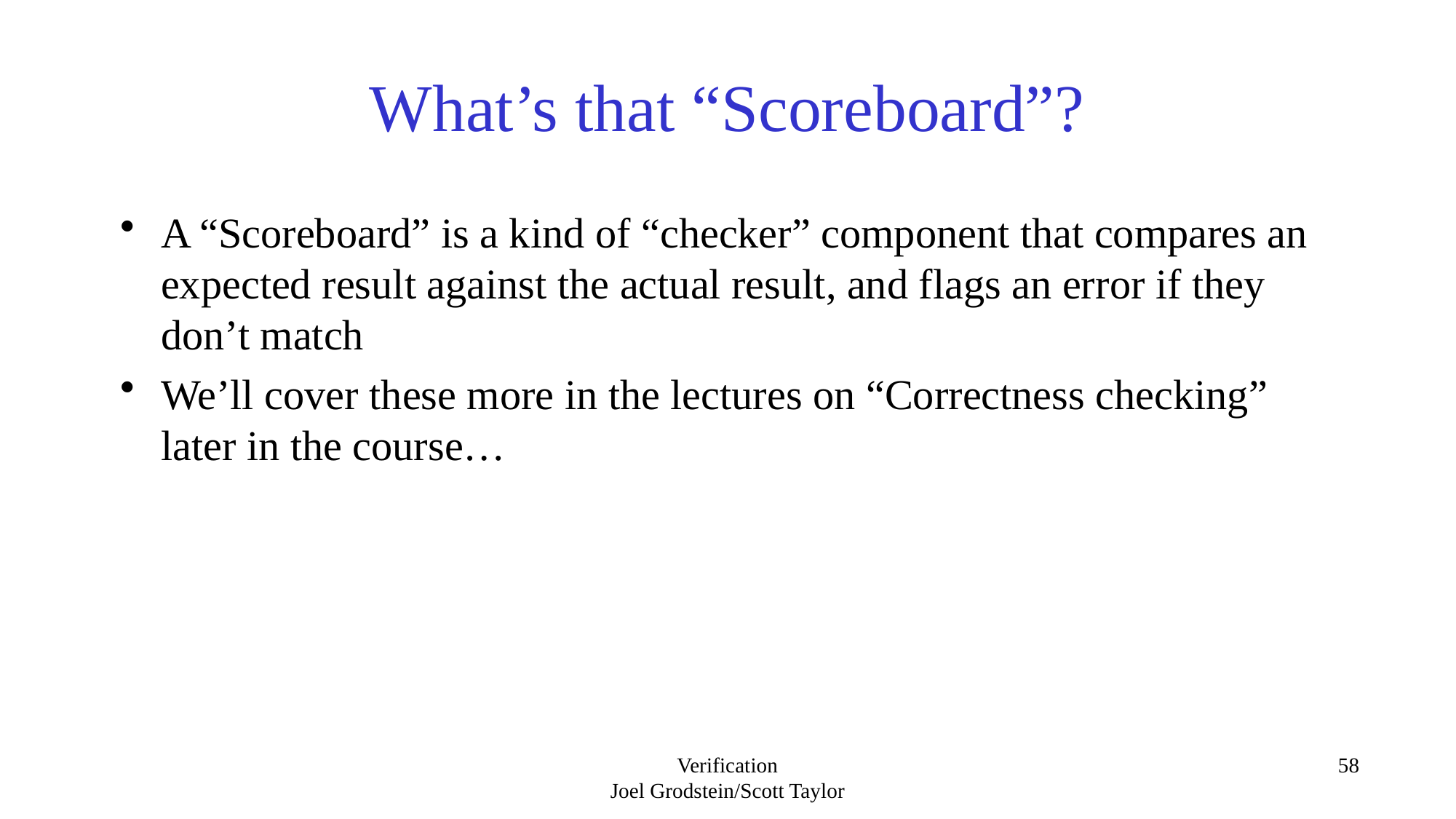

# What’s that “Scoreboard”?
A “Scoreboard” is a kind of “checker” component that compares an expected result against the actual result, and flags an error if they don’t match
We’ll cover these more in the lectures on “Correctness checking” later in the course…
Verification
Joel Grodstein/Scott Taylor